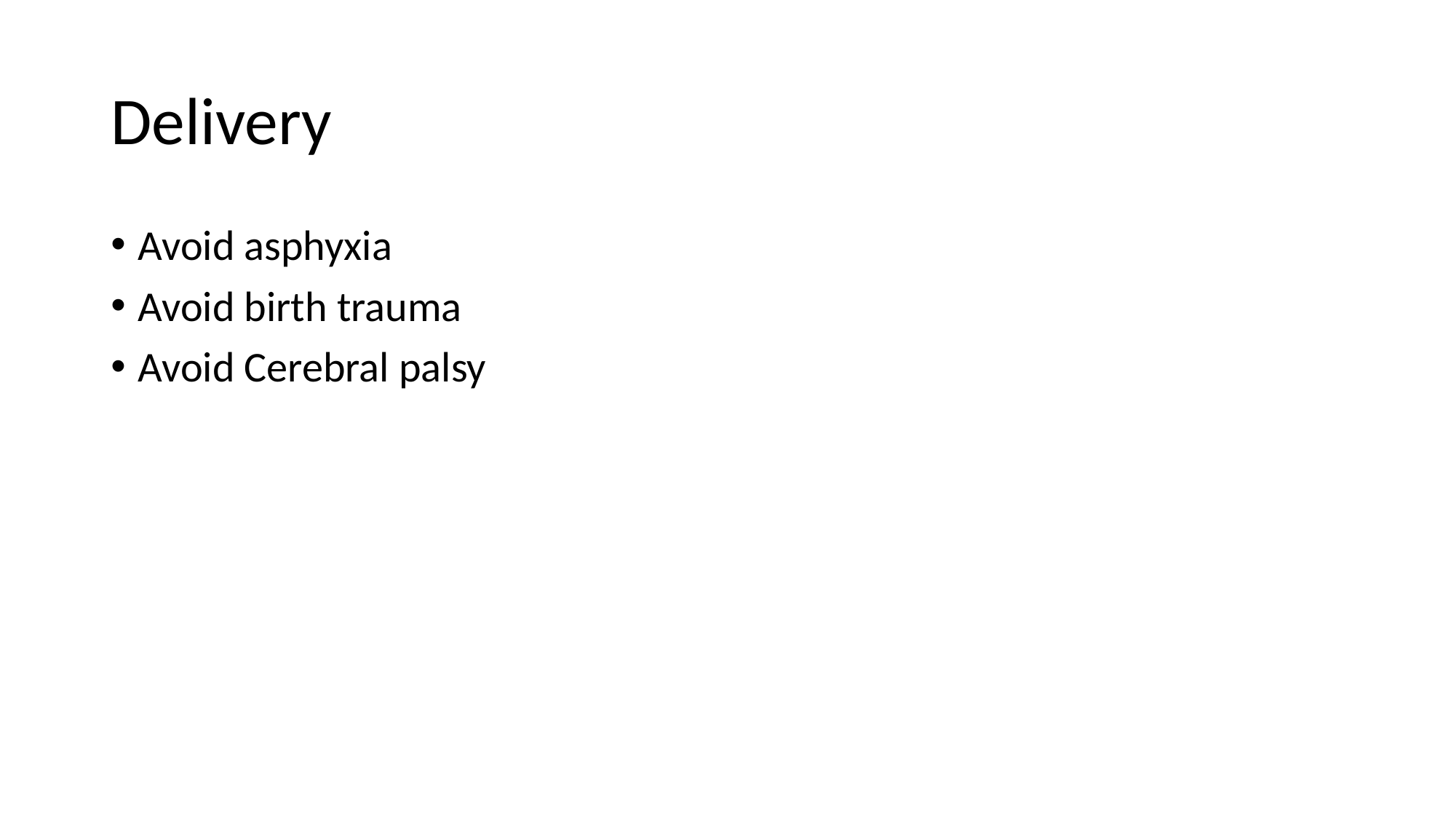

# Delivery
Avoid asphyxia
Avoid birth trauma
Avoid Cerebral palsy